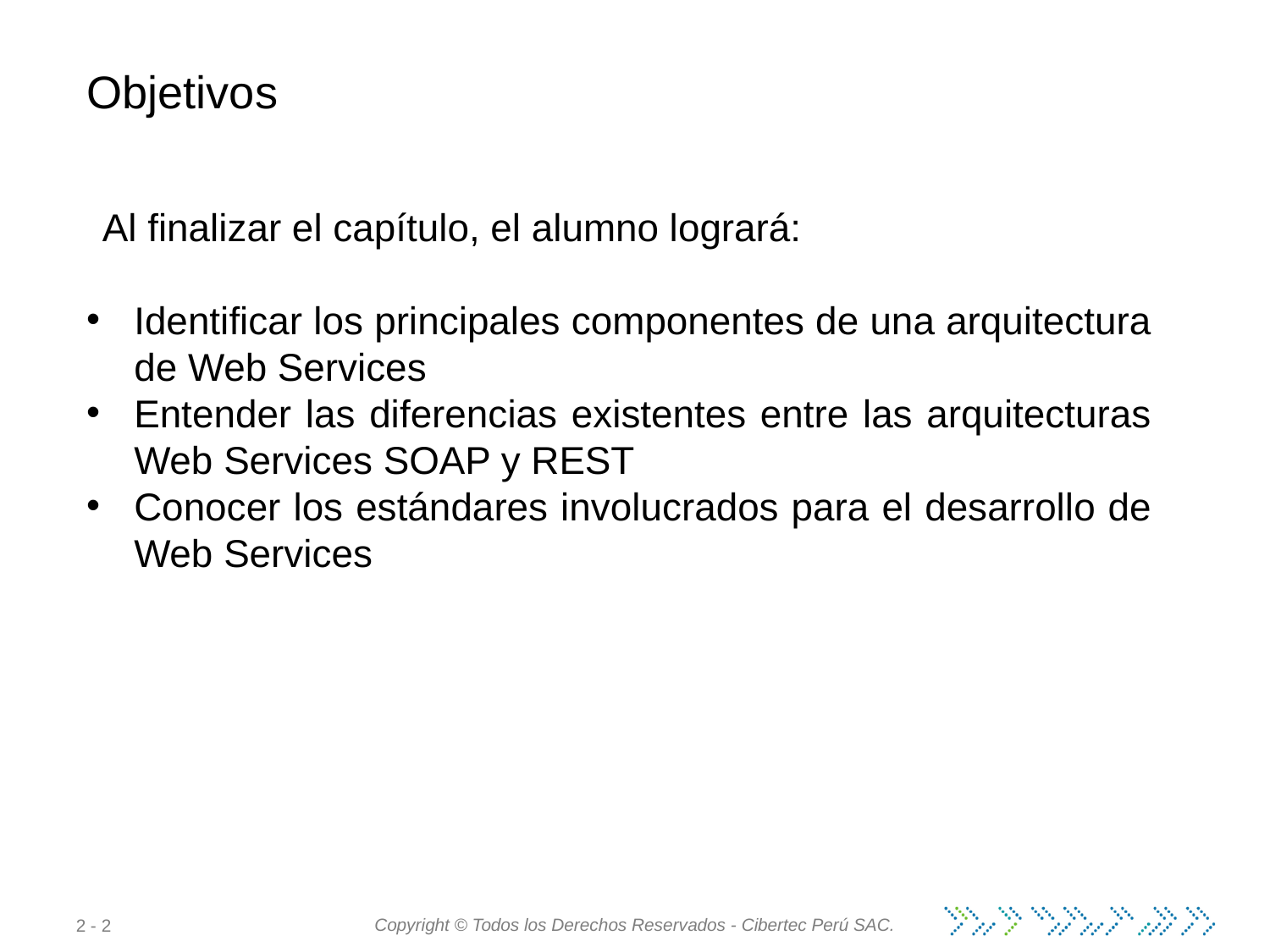

Objetivos
Al finalizar el capítulo, el alumno logrará:

Identificar los principales componentes de una arquitectura de Web Services
Entender las diferencias existentes entre las arquitecturas Web Services SOAP y REST
Conocer los estándares involucrados para el desarrollo de Web Services